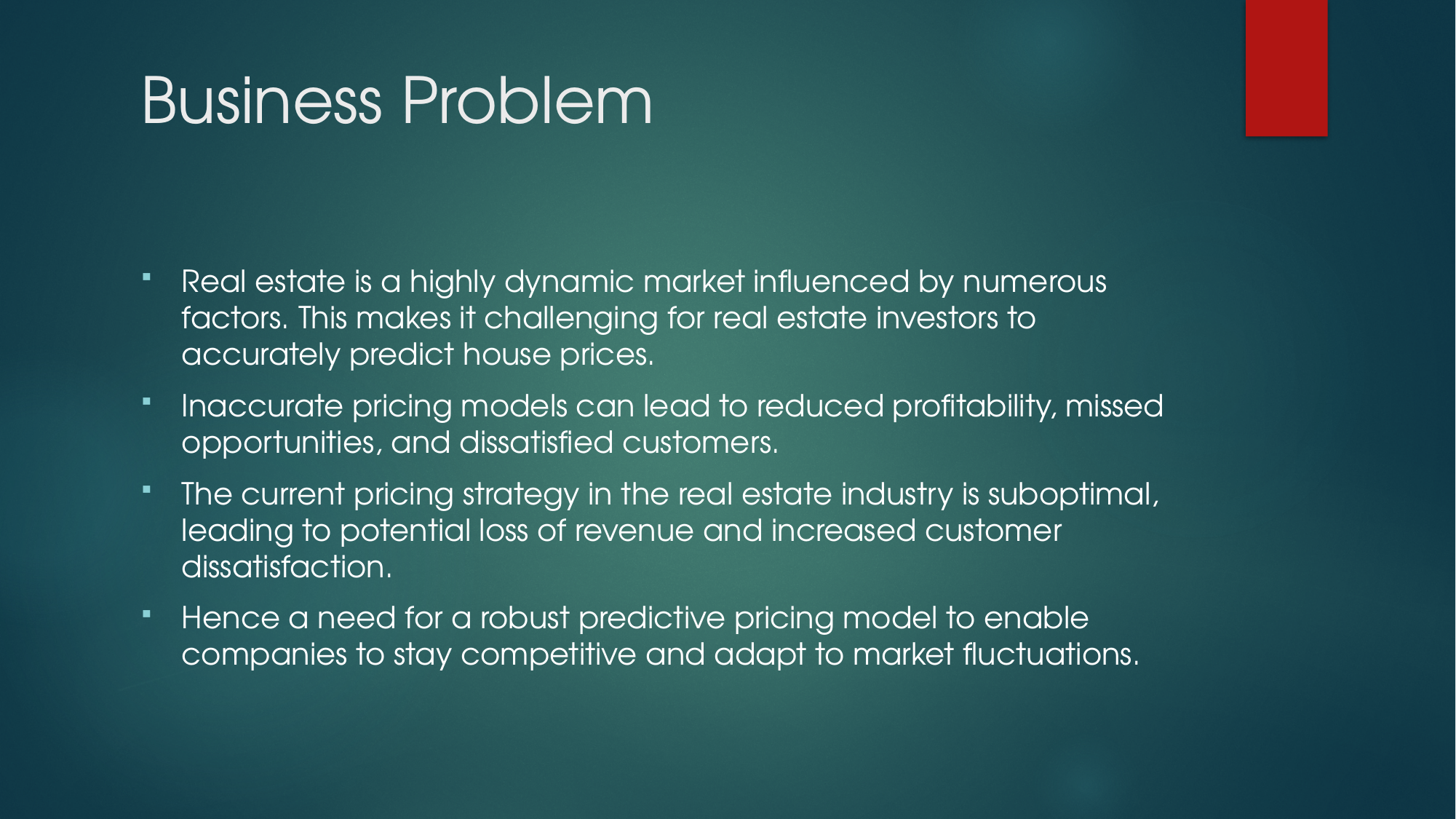

# Business Problem
Real estate is a highly dynamic market influenced by numerous factors. This makes it challenging for real estate investors to accurately predict house prices.
Inaccurate pricing models can lead to reduced profitability, missed opportunities, and dissatisfied customers.
The current pricing strategy in the real estate industry is suboptimal, leading to potential loss of revenue and increased customer dissatisfaction.
Hence a need for a robust predictive pricing model to enable companies to stay competitive and adapt to market fluctuations.